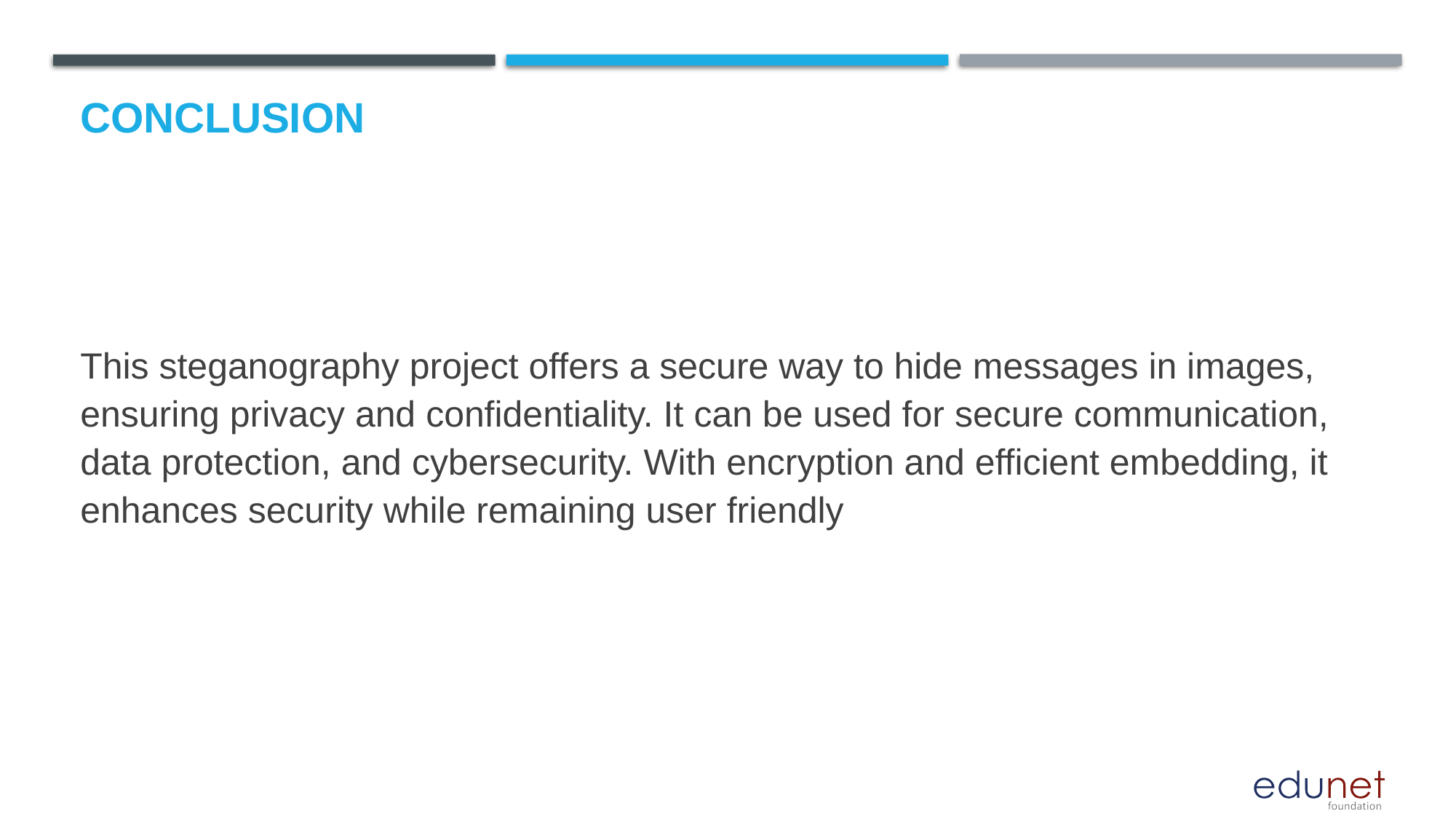

# Conclusion
This steganography project offers a secure way to hide messages in images, ensuring privacy and confidentiality. It can be used for secure communication, data protection, and cybersecurity. With encryption and efficient embedding, it enhances security while remaining user friendly